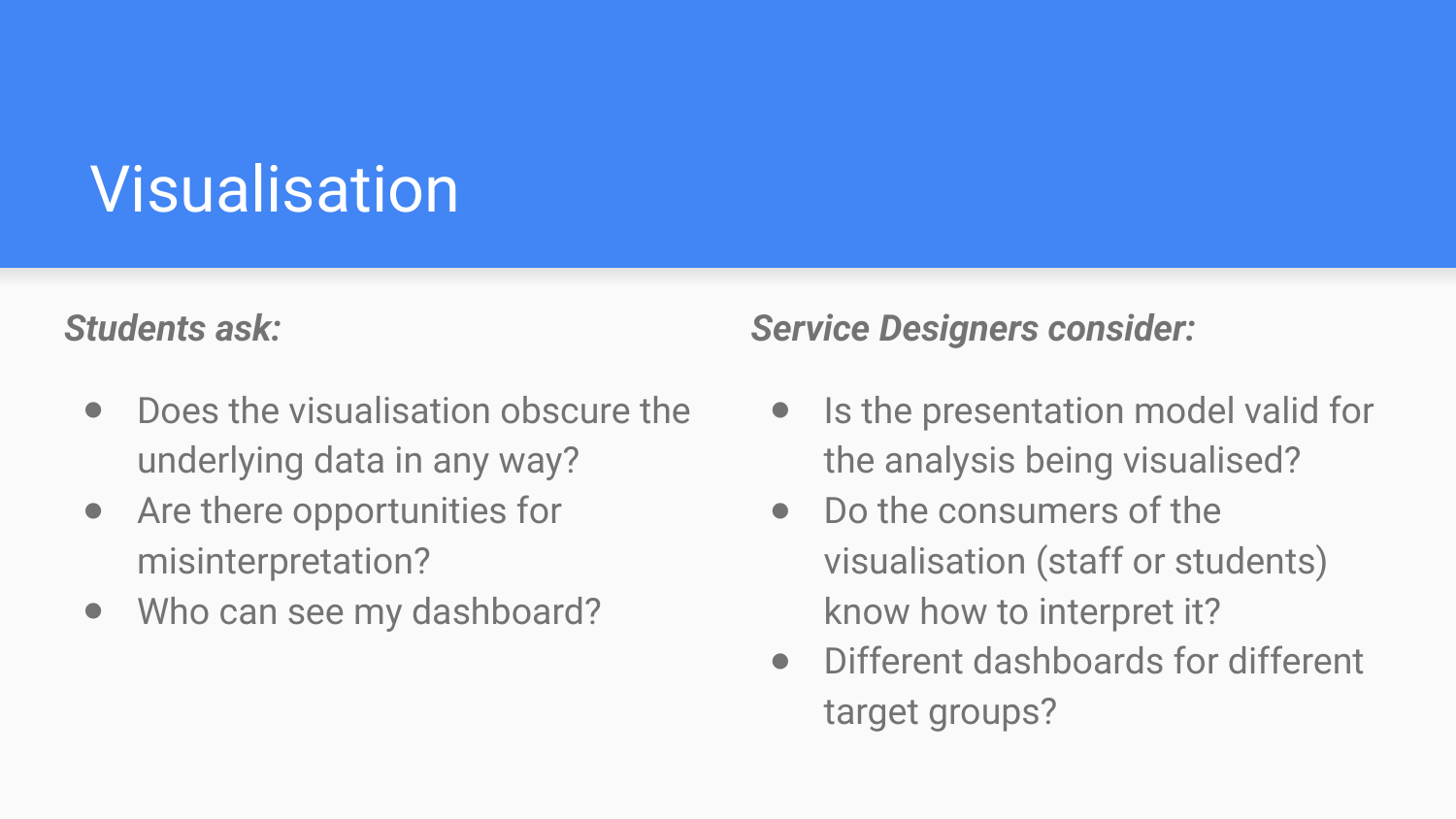

# Visualisation
Students ask:
Does the visualisation obscure the underlying data in any way?
Are there opportunities for misinterpretation?
Who can see my dashboard?

Service Designers consider:
Is the presentation model valid for the analysis being visualised?
Do the consumers of the visualisation (staff or students) know how to interpret it?
Different dashboards for different target groups?